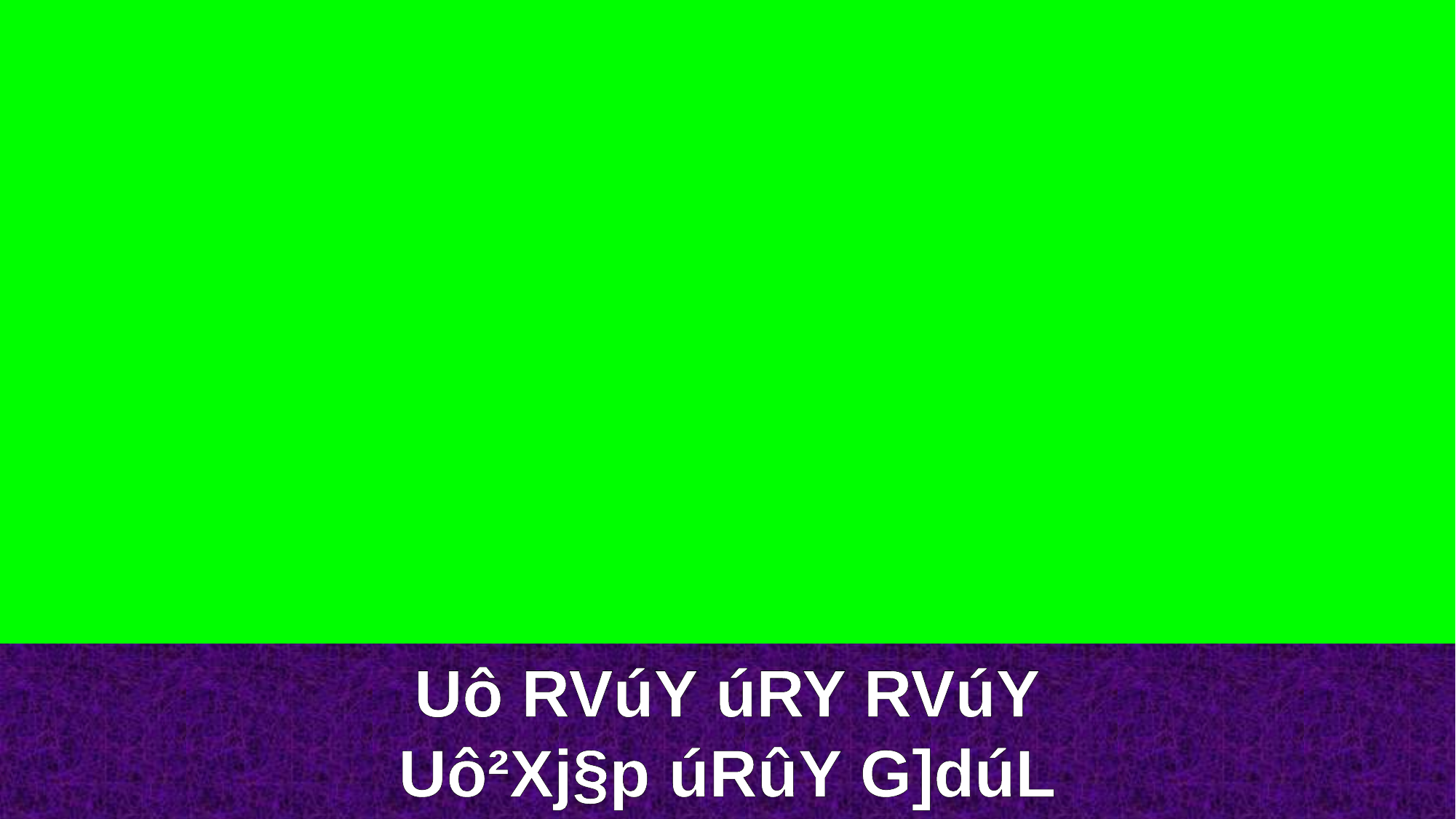

Uô RVúY úRY RVúY
Uô²Xj§p úRûY G]dúL